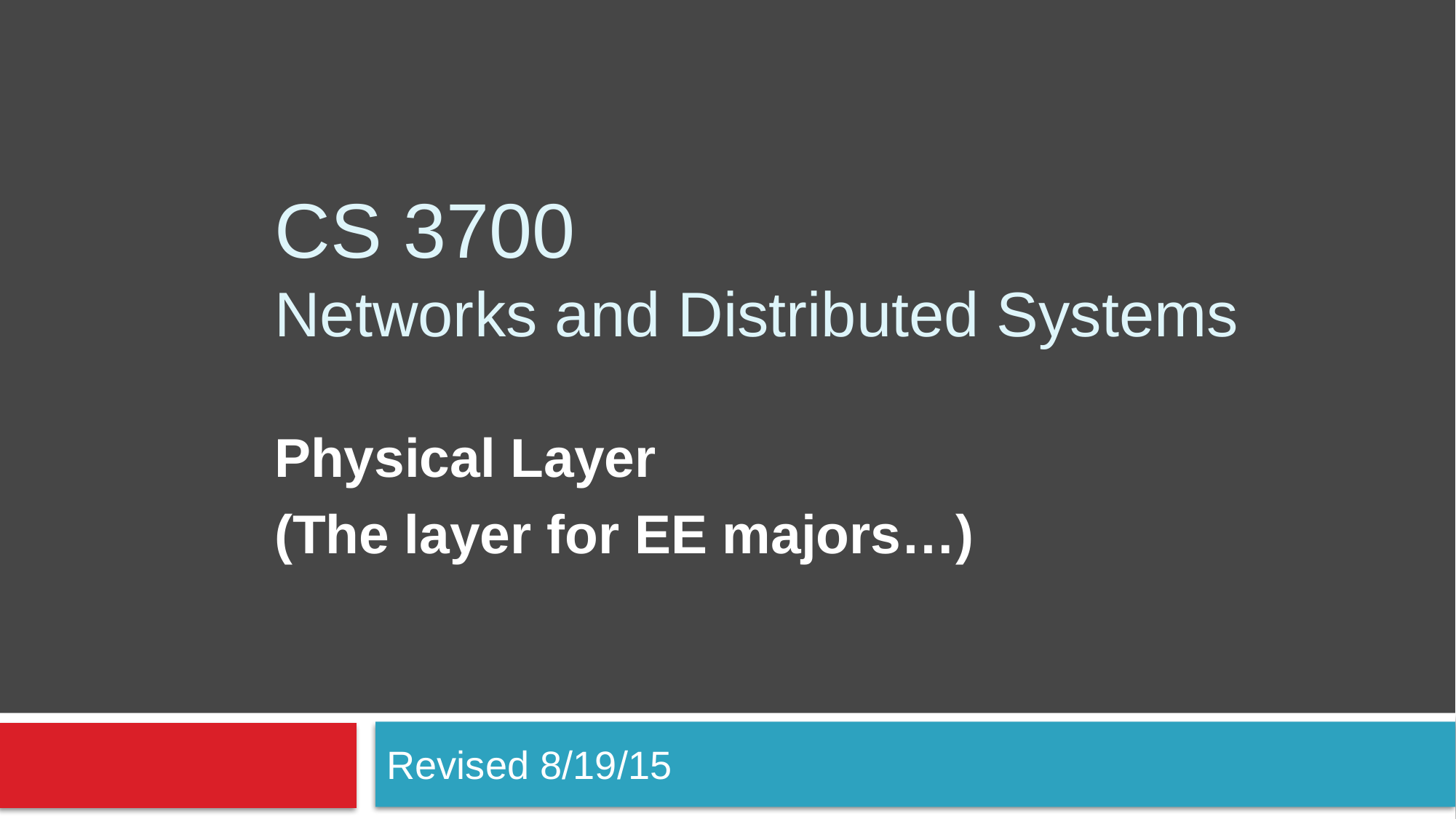

# CS 3700 Networks and Distributed Systems
Physical Layer
(The layer for EE majors…)
Revised 8/19/15